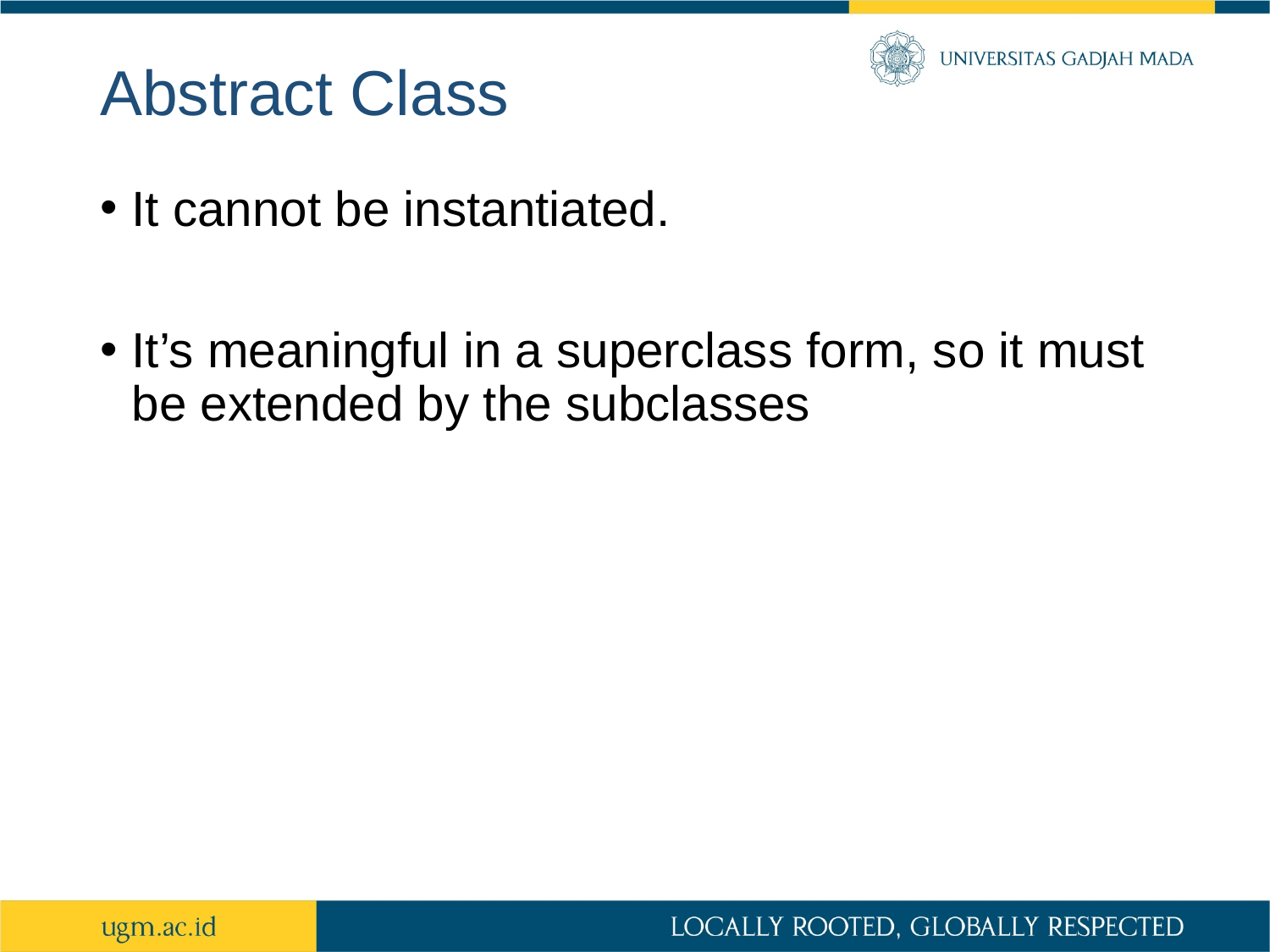

# Abstract Class
It cannot be instantiated.

It’s meaningful in a superclass form, so it must be extended by the subclasses